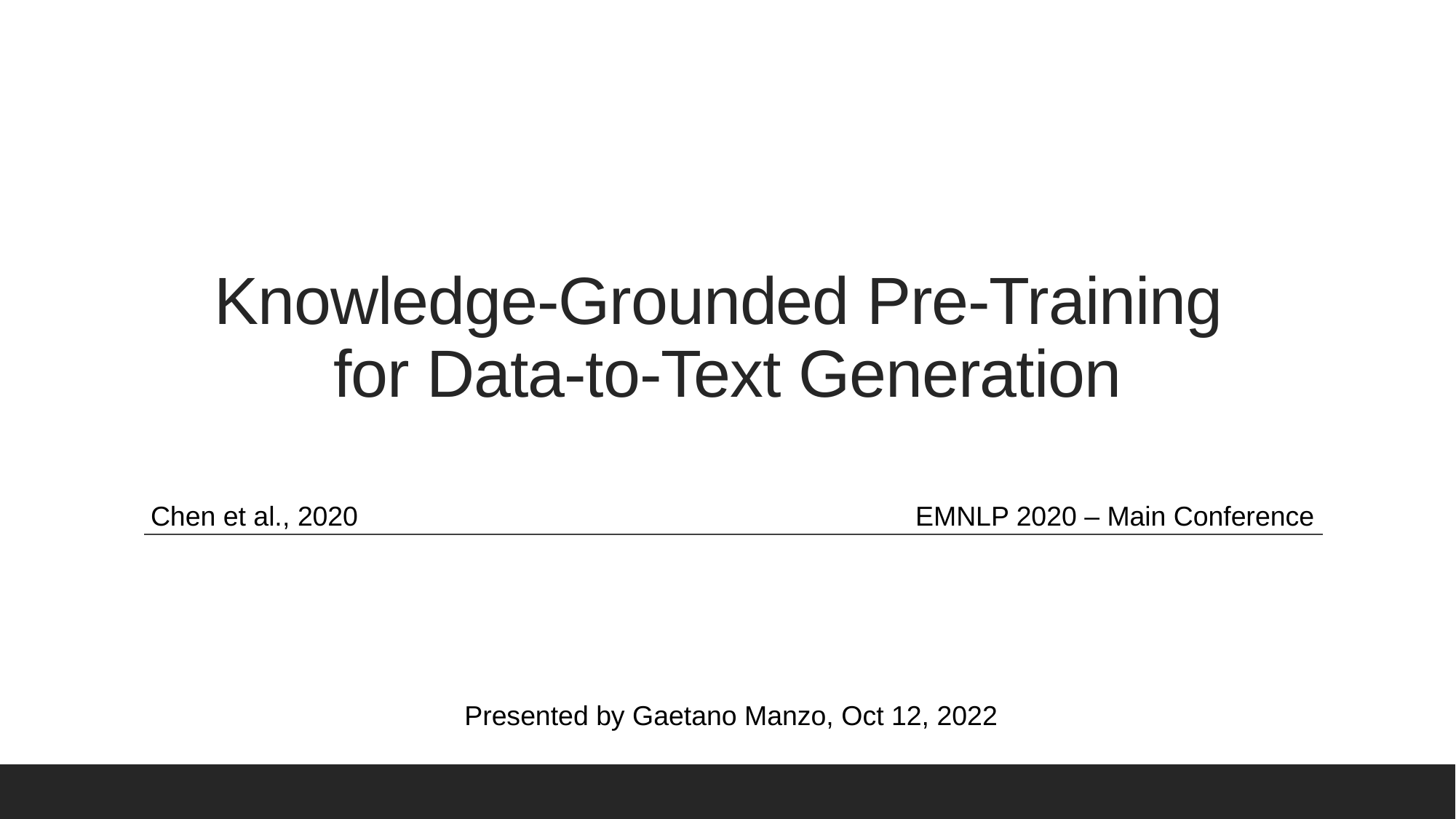

# Knowledge-Grounded Pre-Training for Data-to-Text Generation
Chen et al., 2020
EMNLP 2020 – Main Conference
Presented by Gaetano Manzo, Oct 12, 2022